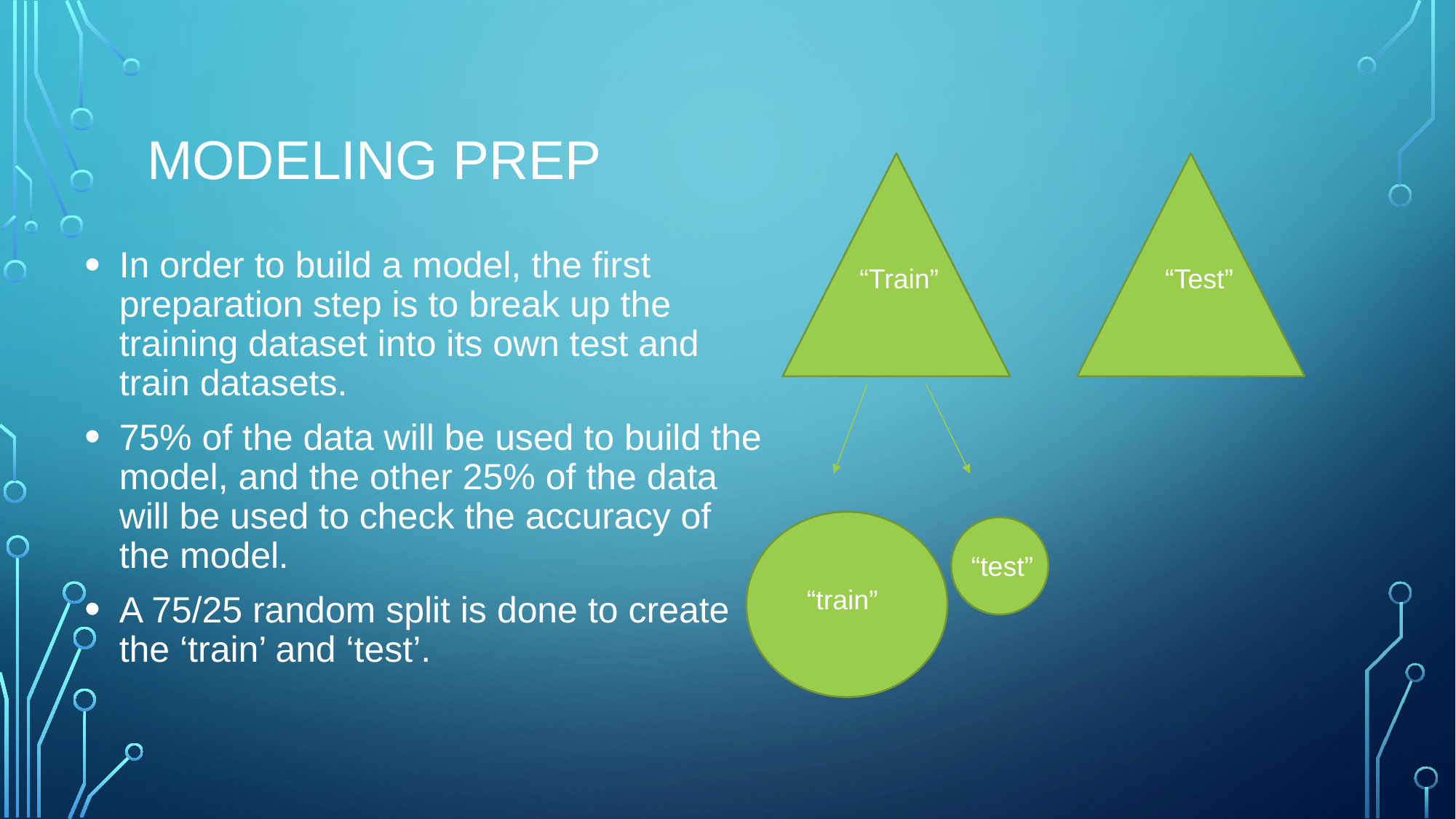

# Modeling Prep

In order to build a model, the first preparation step is to break up the training dataset into its own test and train datasets.
75% of the data will be used to build the model, and the other 25% of the data will be used to check the accuracy of the model.
A 75/25 random split is done to create the ‘train’ and ‘test’.

 “Train”
 “Test”

“test”
“train”